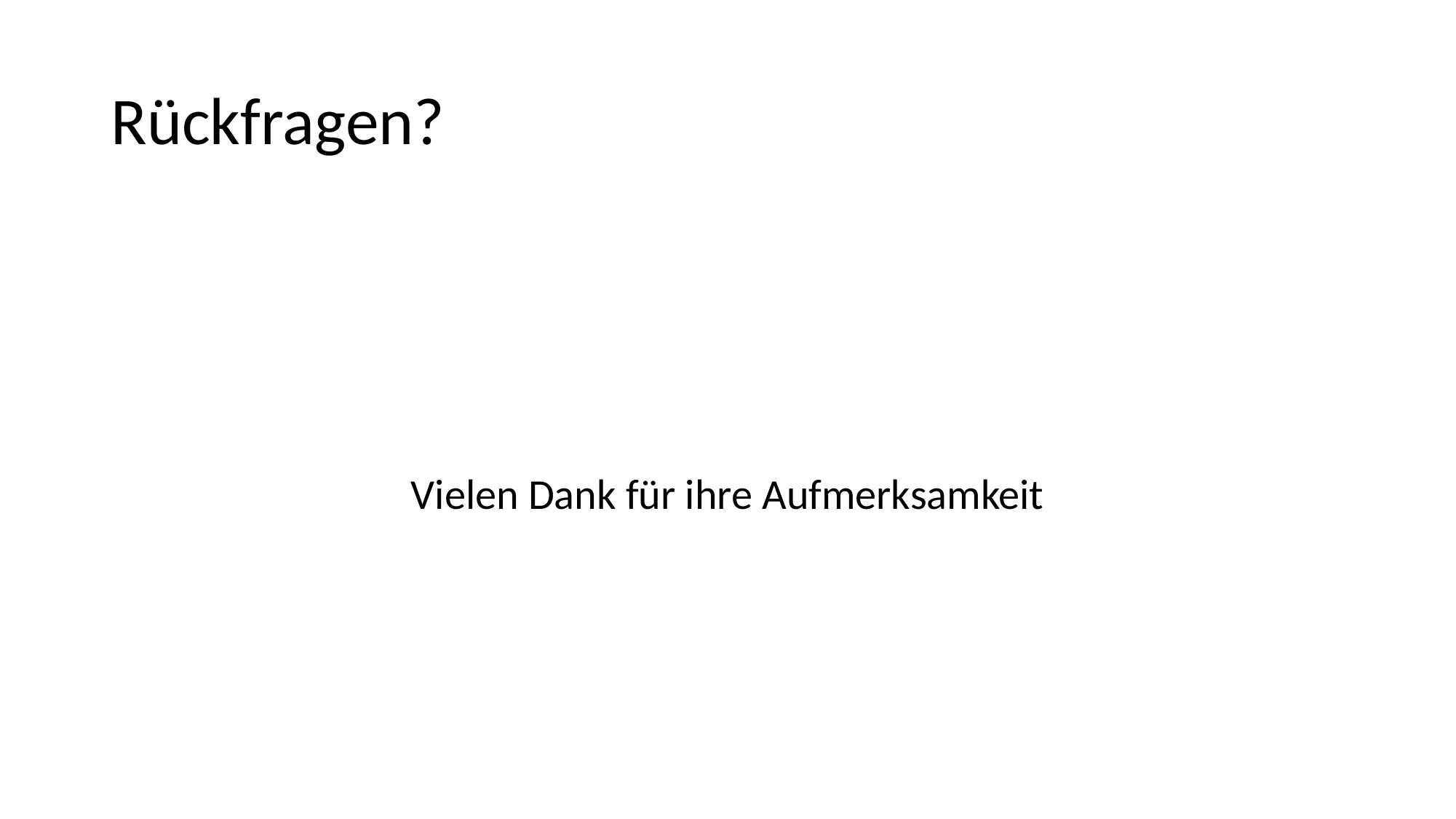

# Rückfragen?

Vielen Dank für ihre Aufmerksamkeit